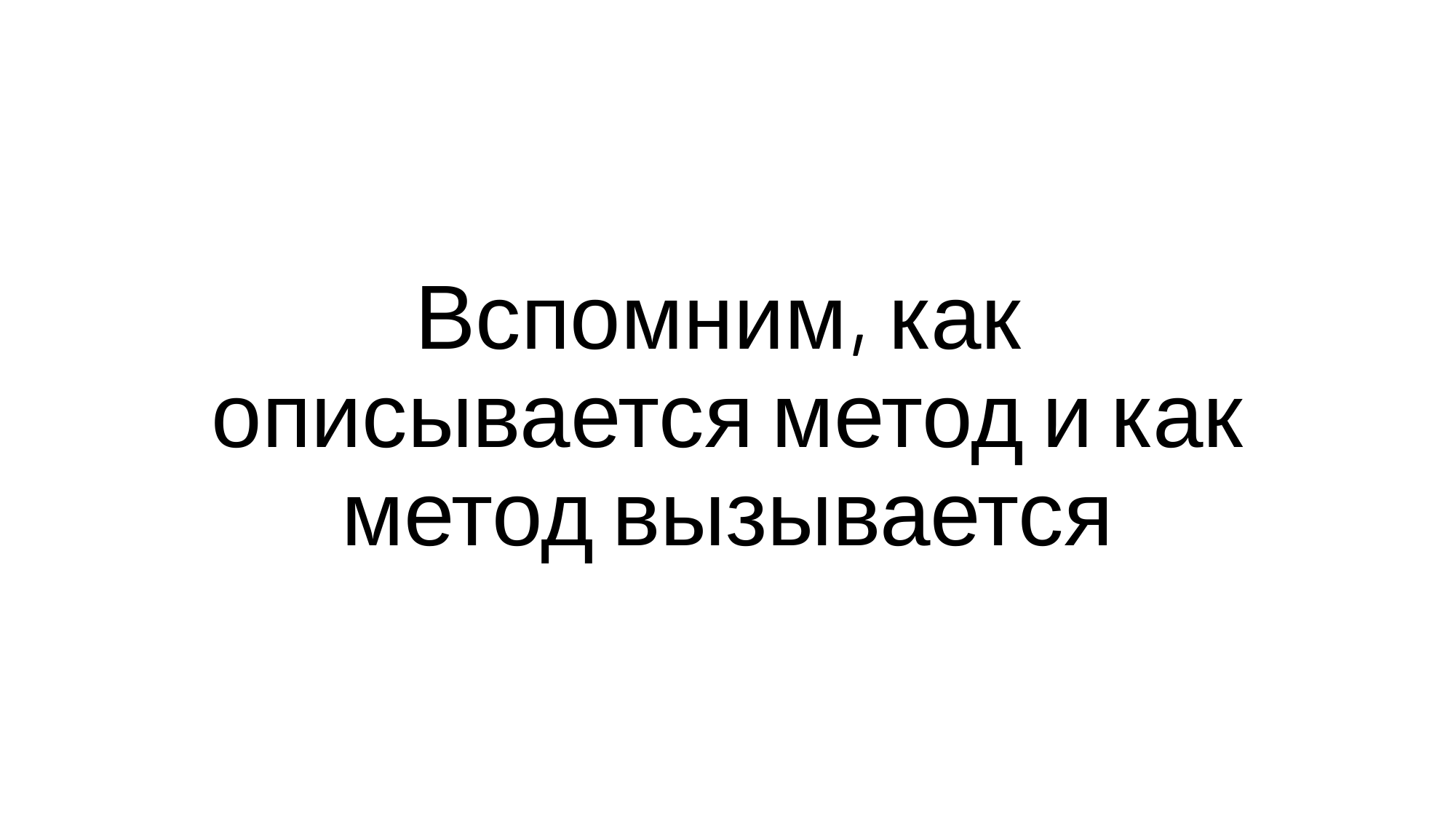

# Вспомним, как описывается метод и как метод вызывается